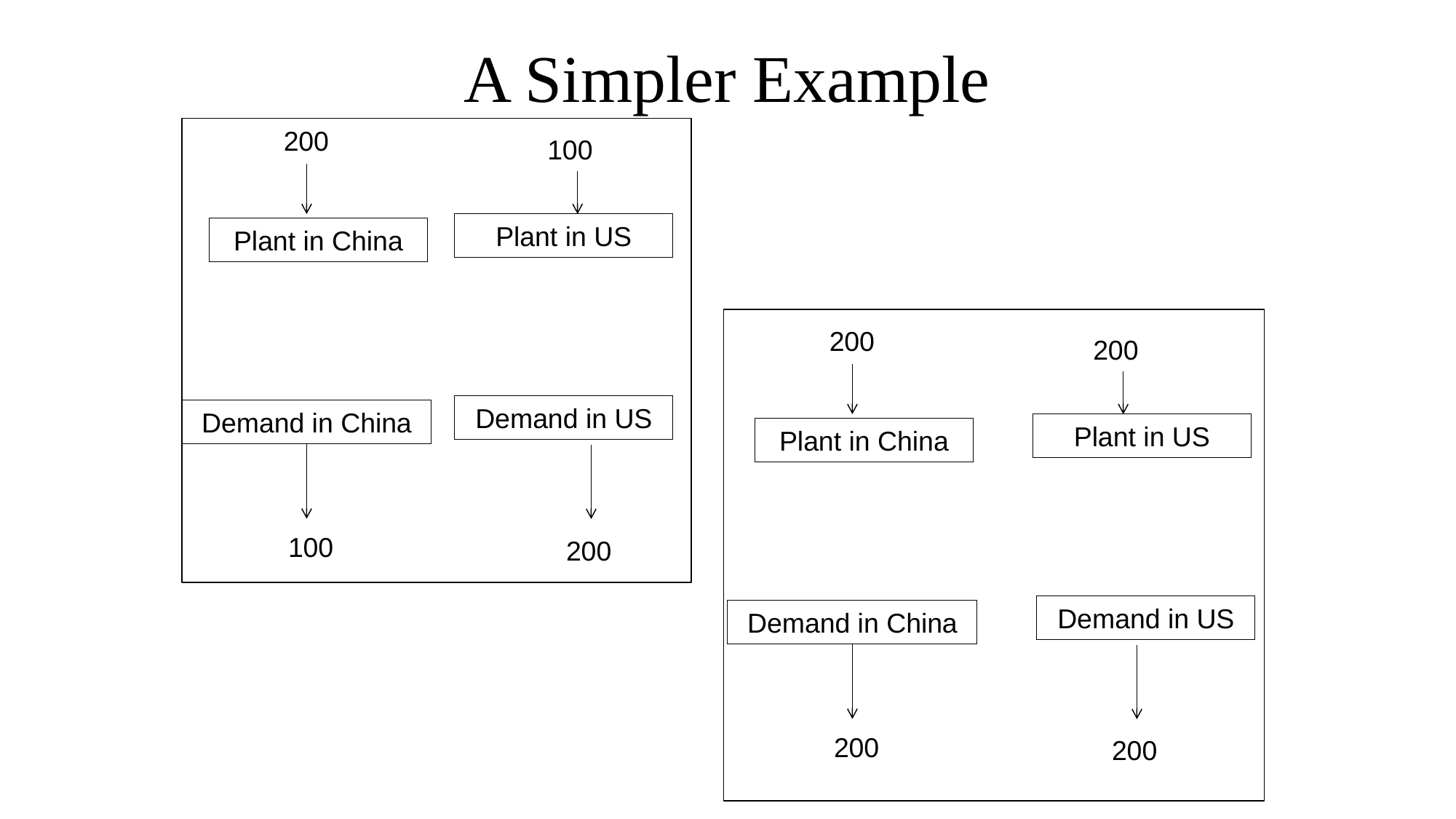

# A Simpler Example
200
100
Plant in US
Plant in China
Demand in US
Demand in China
100
200

200
200
Plant in US
Plant in China
Demand in US
Demand in China
200
200